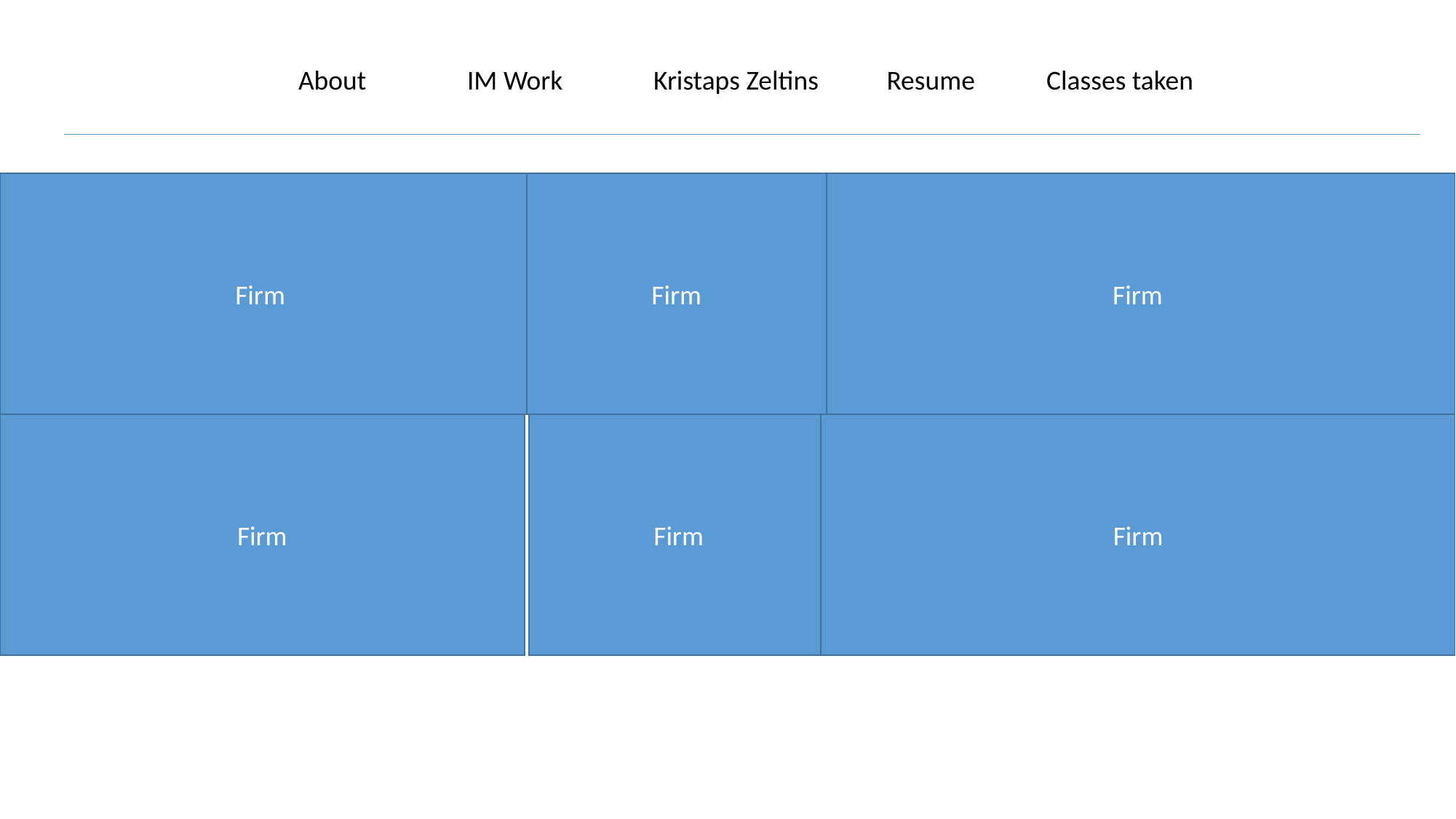

About
IM Work
Kristaps Zeltins
Resume
Classes taken
Firm
Firm
Firm
Firm
Firm
Firm